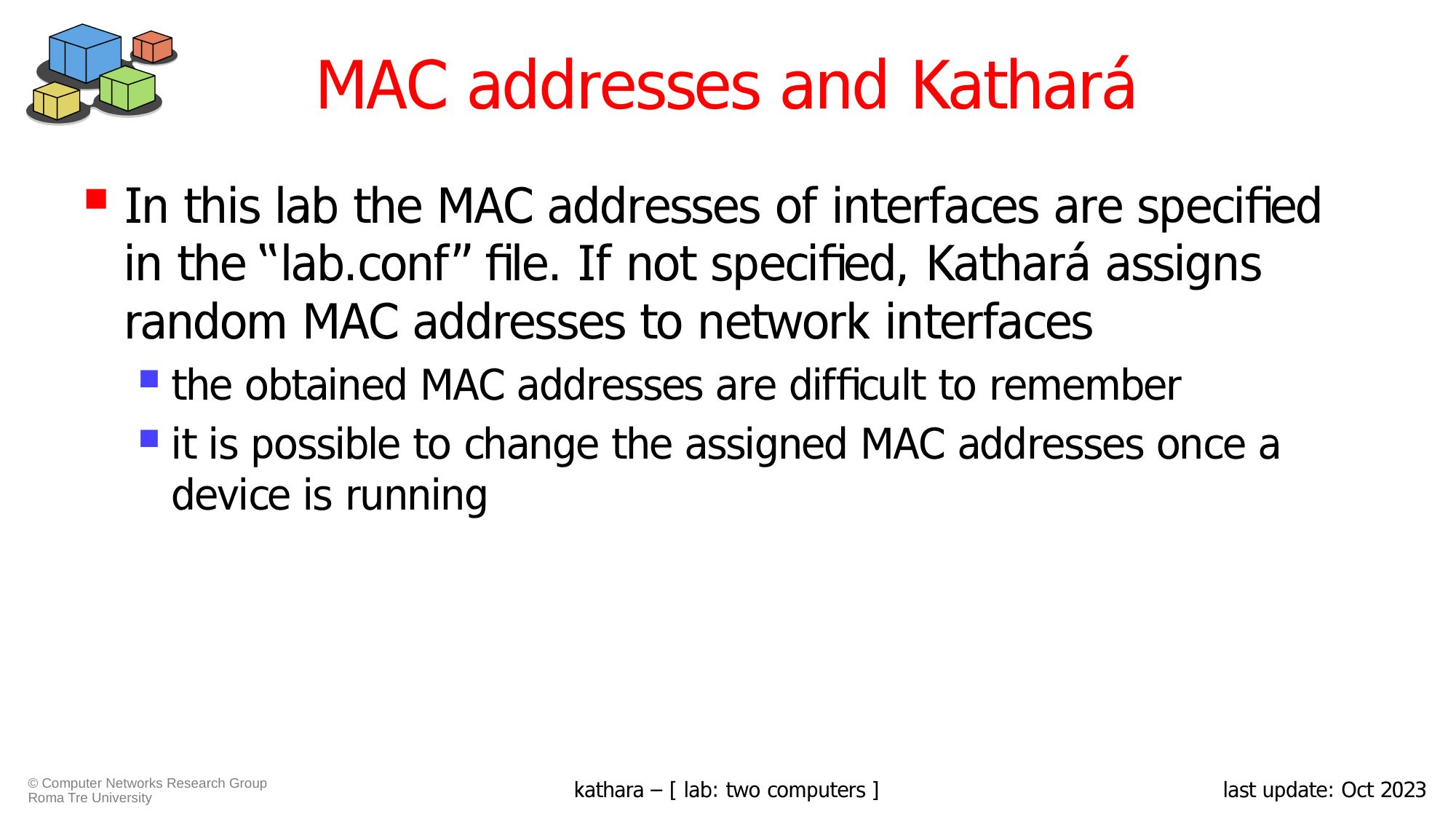

# MAC addresses and Kathará
In this lab the MAC addresses of interfaces are specified in the “lab.conf” file. If not specified, Kathará assigns random MAC addresses to network interfaces
the obtained MAC addresses are difficult to remember
it is possible to change the assigned MAC addresses once a device is running
kathara – [ lab: two computers ]
last update: Oct 2023